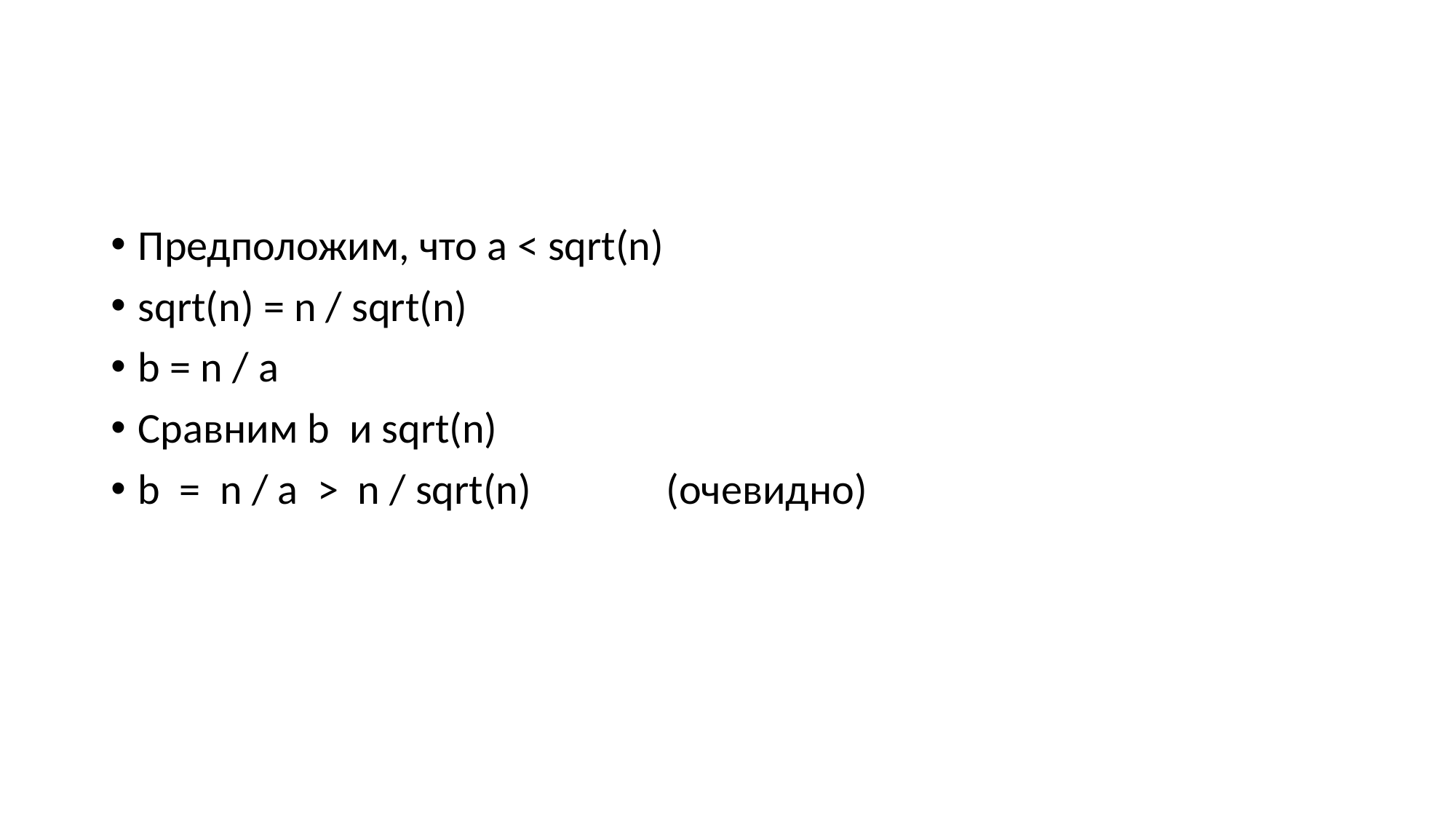

#
Предположим, что a < sqrt(n)
sqrt(n) = n / sqrt(n)
b = n / a
Сравним b  и sqrt(n)
b  =  n / a  >  n / sqrt(n)              (очевидно)